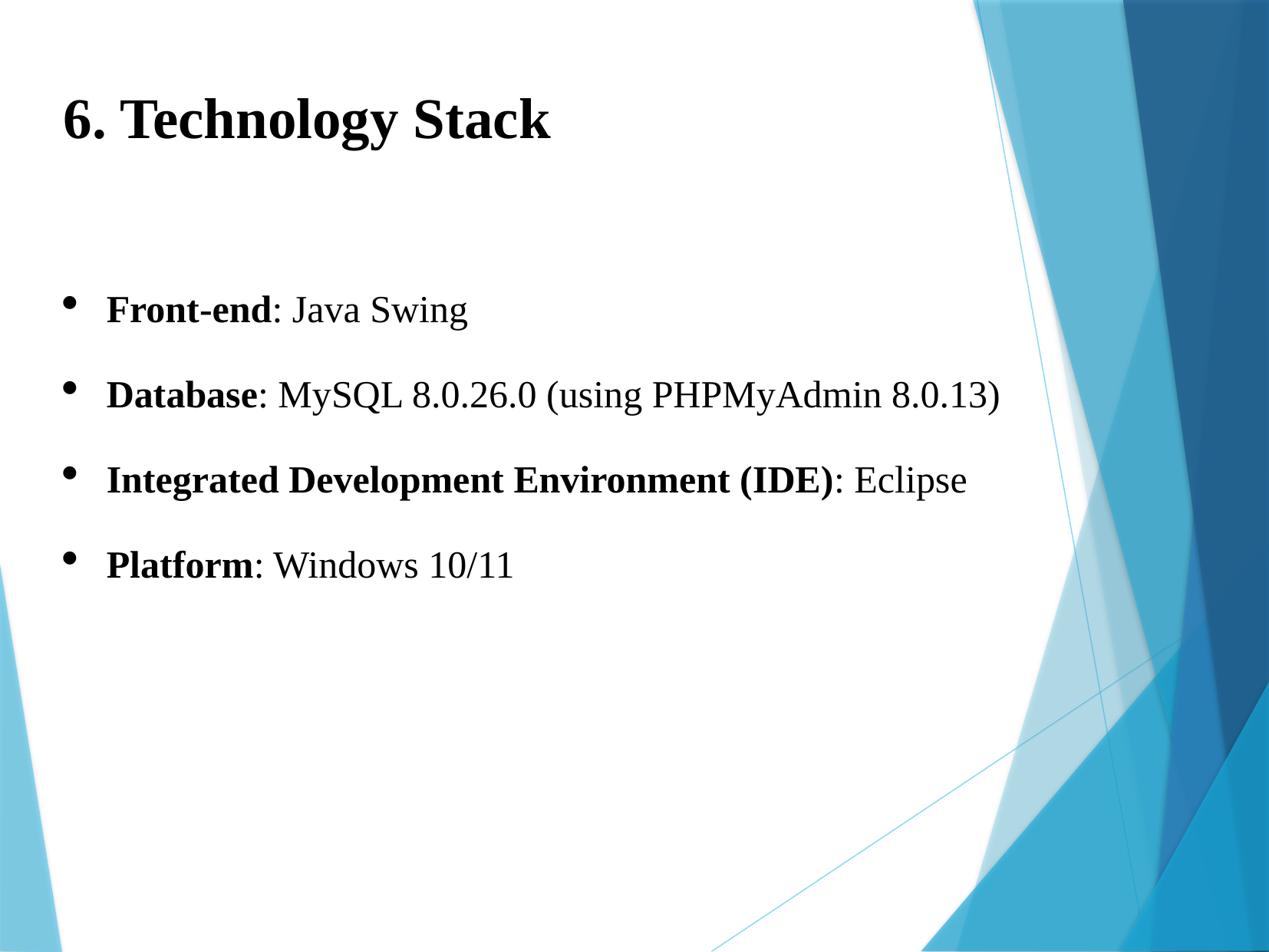

6. Technology Stack

Front-end: Java Swing
Database: MySQL 8.0.26.0 (using PHPMyAdmin 8.0.13)
Integrated Development Environment (IDE): Eclipse
Platform: Windows 10/11